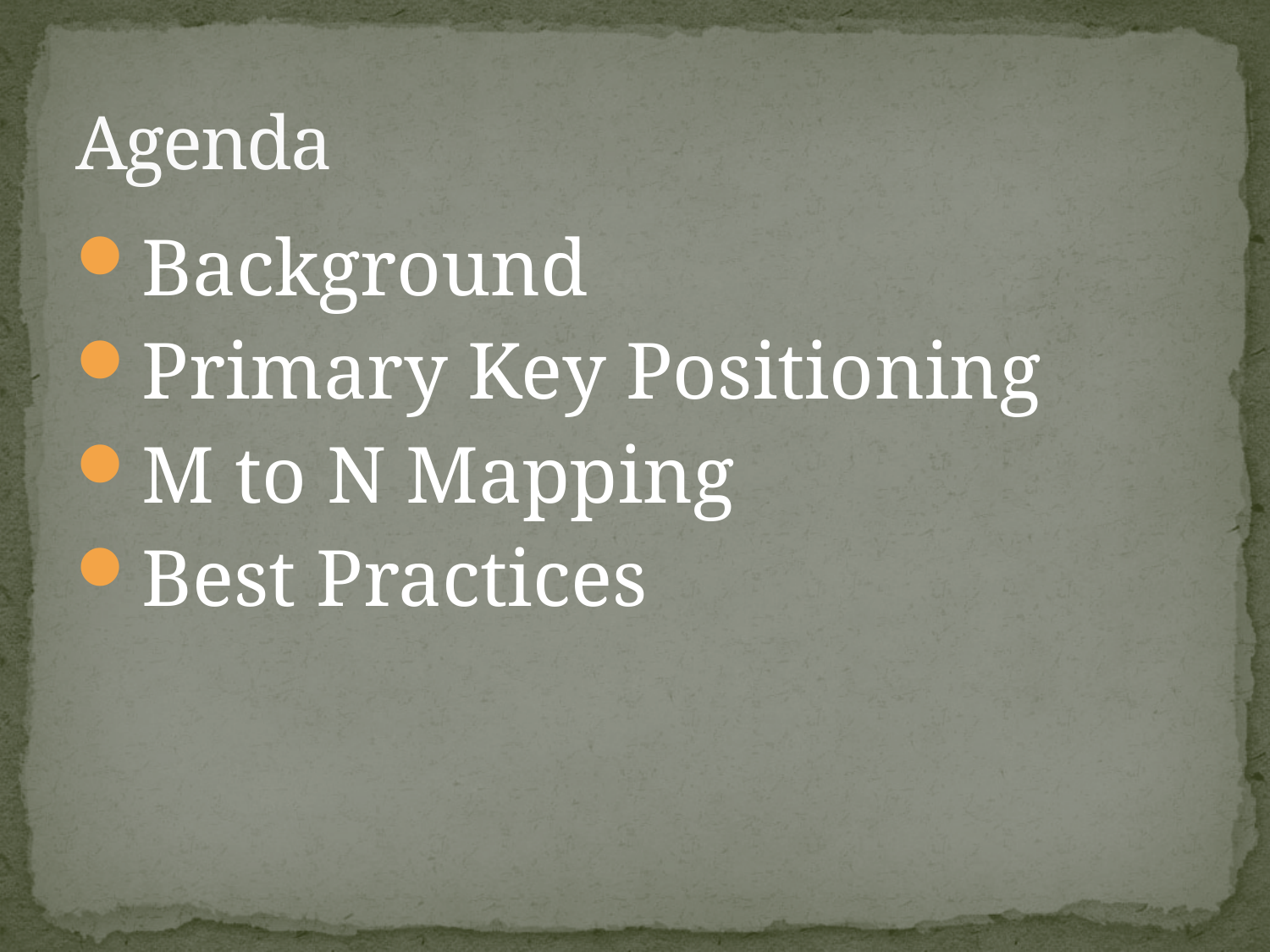

# Agenda
Background
Primary Key Positioning
M to N Mapping
Best Practices